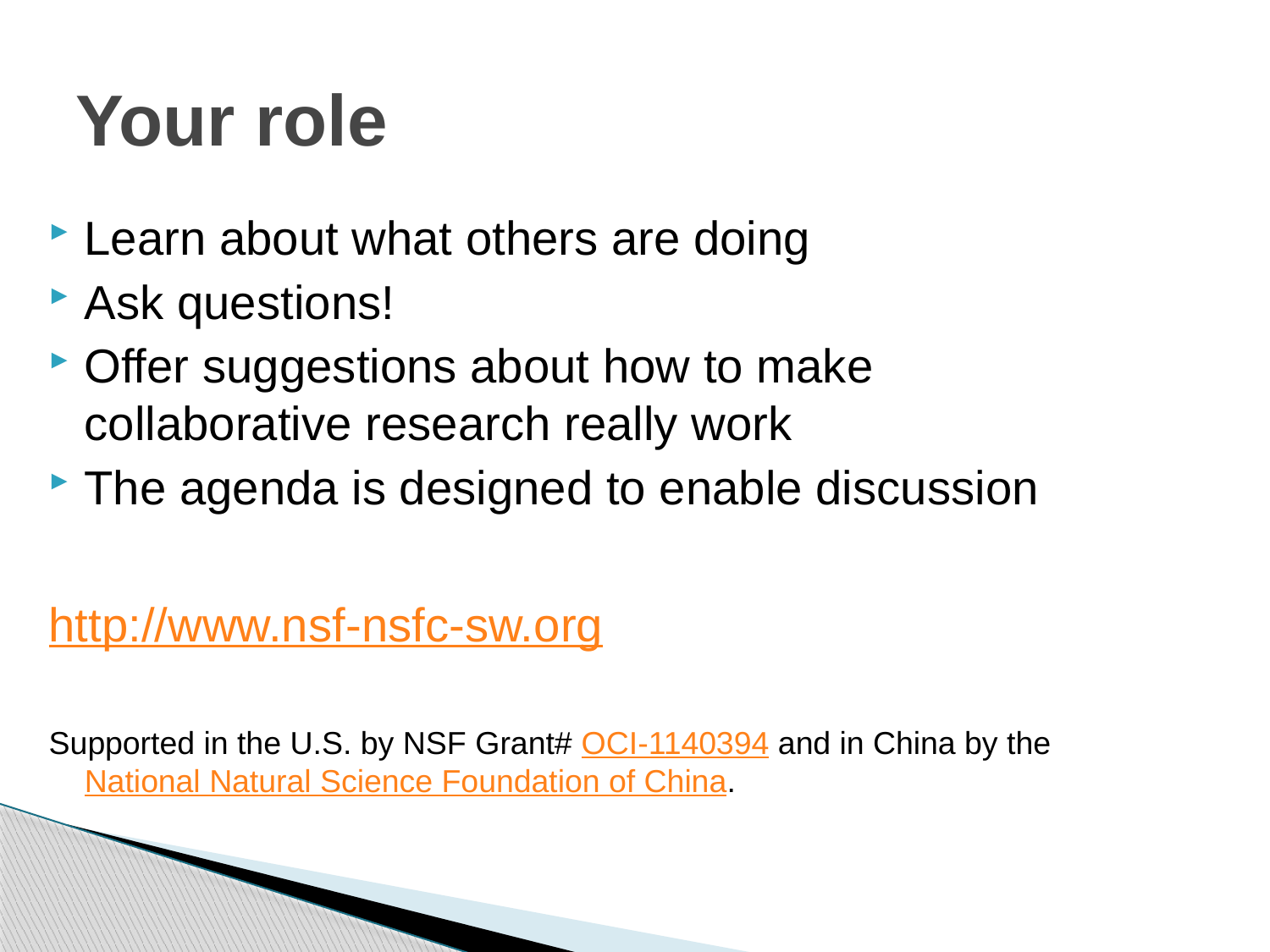

# Your role
Learn about what others are doing
Ask questions!
Offer suggestions about how to make collaborative research really work
The agenda is designed to enable discussion

http://www.nsf-nsfc-sw.org

Supported in the U.S. by NSF Grant# OCI-1140394 and in China by the National Natural Science Foundation of China.